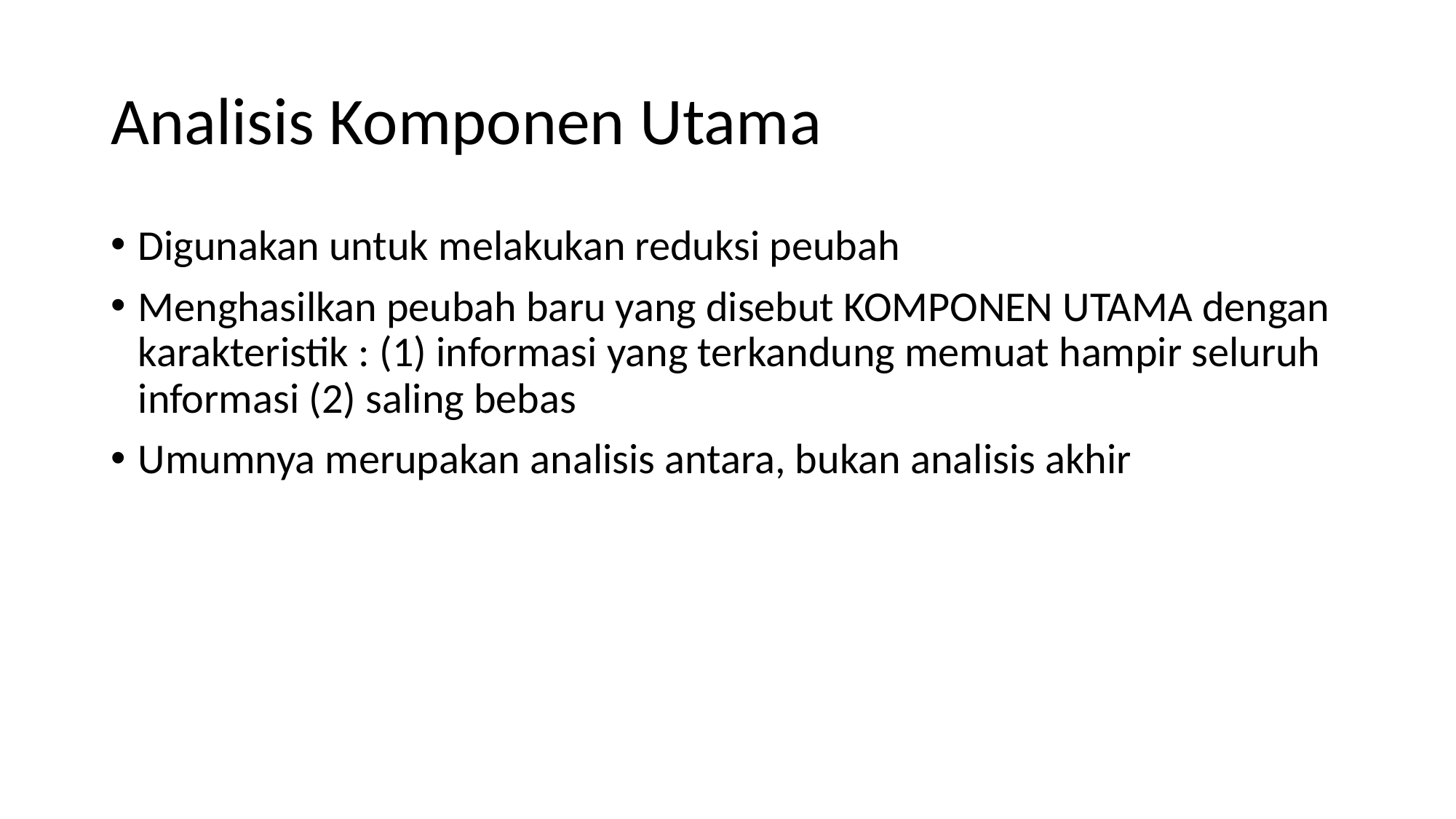

# Analisis Komponen Utama
Digunakan untuk melakukan reduksi peubah
Menghasilkan peubah baru yang disebut KOMPONEN UTAMA dengan karakteristik : (1) informasi yang terkandung memuat hampir seluruh informasi (2) saling bebas
Umumnya merupakan analisis antara, bukan analisis akhir